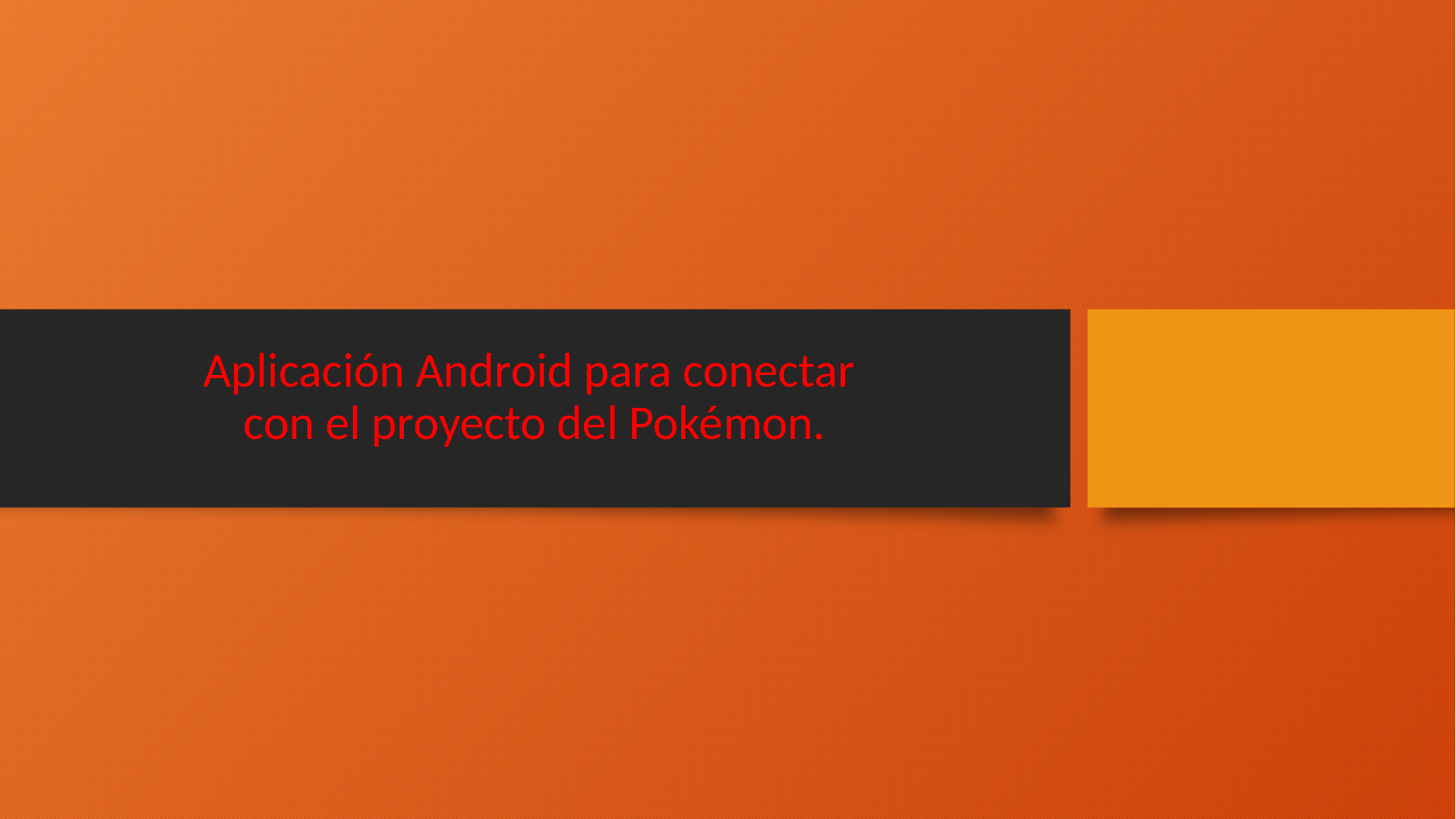

# Aplicación Android para conectar con el proyecto del Pokémon.